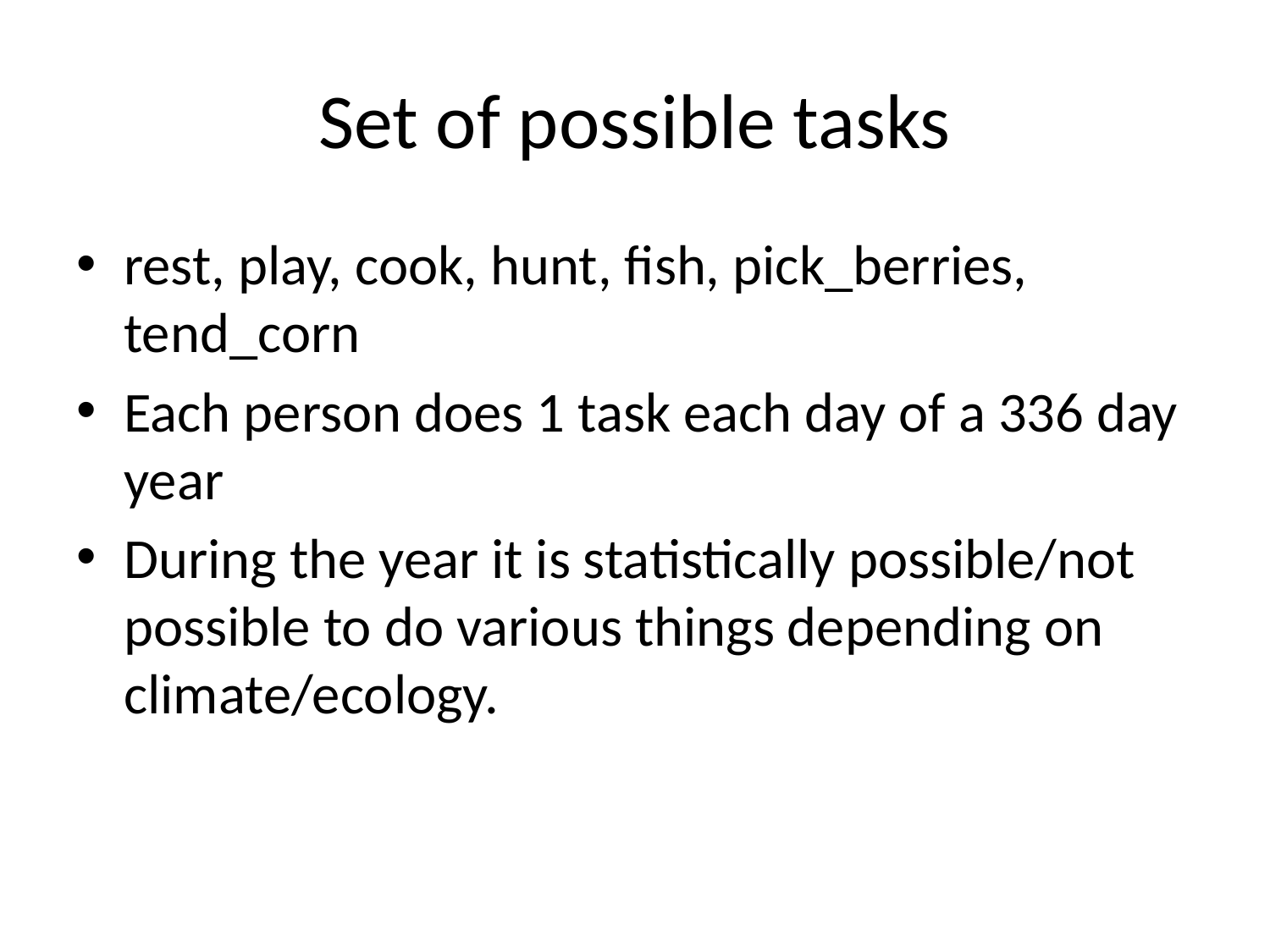

# Set of possible tasks
rest, play, cook, hunt, fish, pick_berries, tend_corn
Each person does 1 task each day of a 336 day year
During the year it is statistically possible/not possible to do various things depending on climate/ecology.